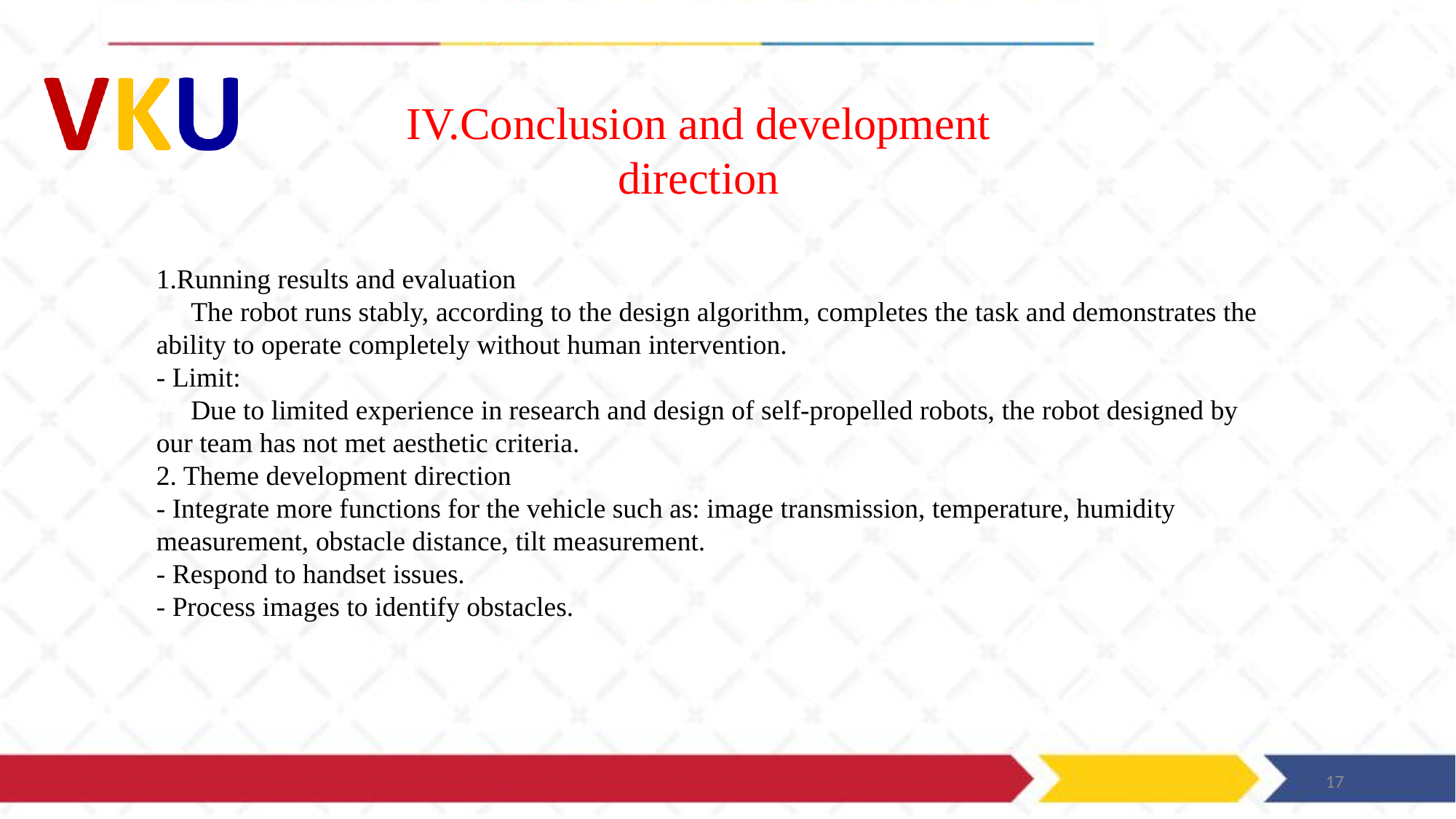

IV.Conclusion and development direction

1.Running results and evaluation
     The robot runs stably, according to the design algorithm, completes the task and demonstrates the ability to operate completely without human intervention.
- Limit:
     Due to limited experience in research and design of self-propelled robots, the robot designed by our team has not met aesthetic criteria.
2. Theme development direction
- Integrate more functions for the vehicle such as: image transmission, temperature, humidity measurement, obstacle distance, tilt measurement.
- Respond to handset issues.
- Process images to identify obstacles.
17